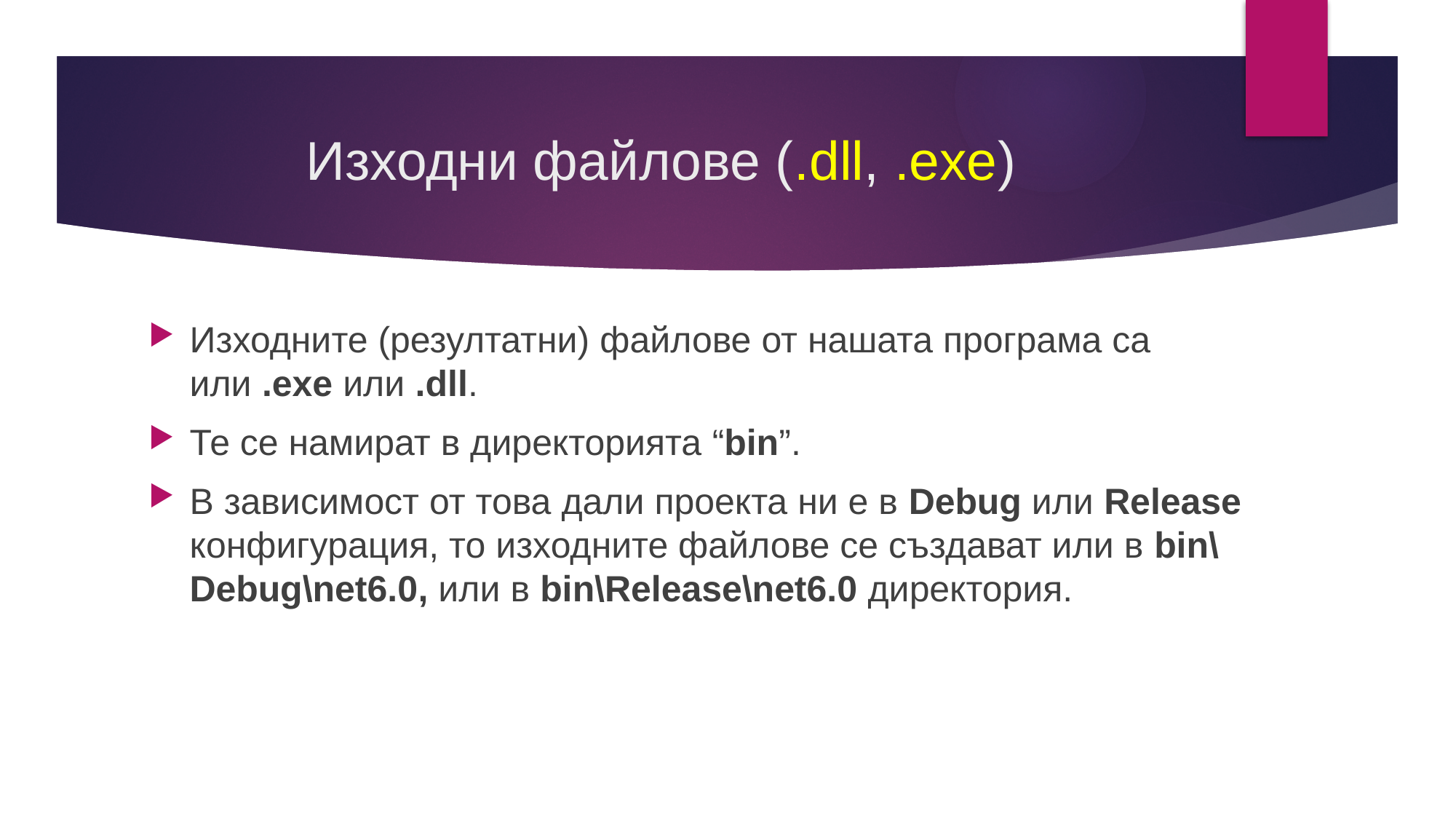

# Изходни файлове (.dll, .exe)
Изходните (резултатни) файлове от нашата програма са или .exe или .dll.
Те се намират в директорията “bin”.
В зависимост от това дали проекта ни е в Debug или Release конфигурация, то изходните файлове се създават или в bin\Debug\net6.0, или в bin\Release\net6.0 директория.